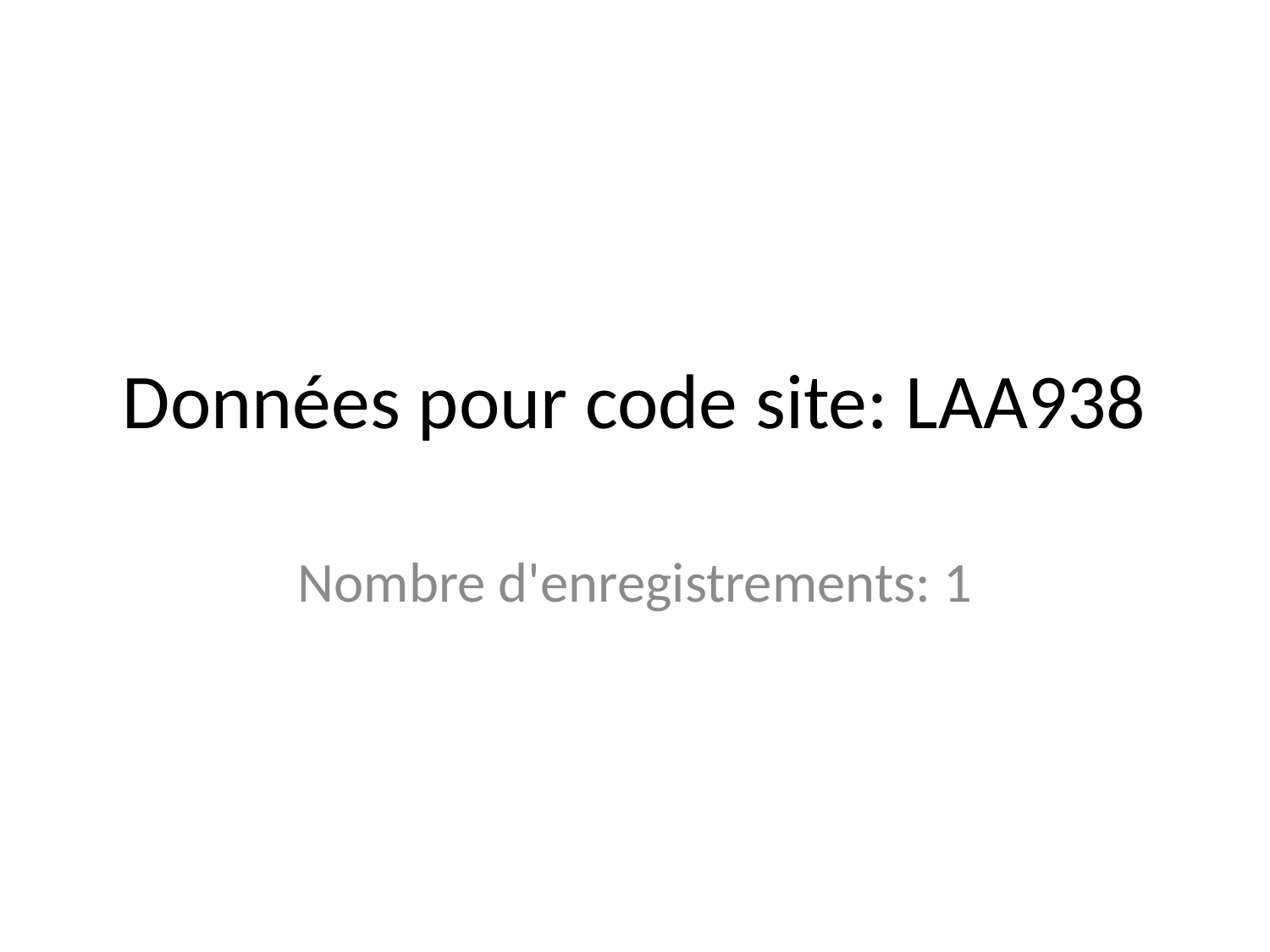

# Données pour code site: LAA938
Nombre d'enregistrements: 1